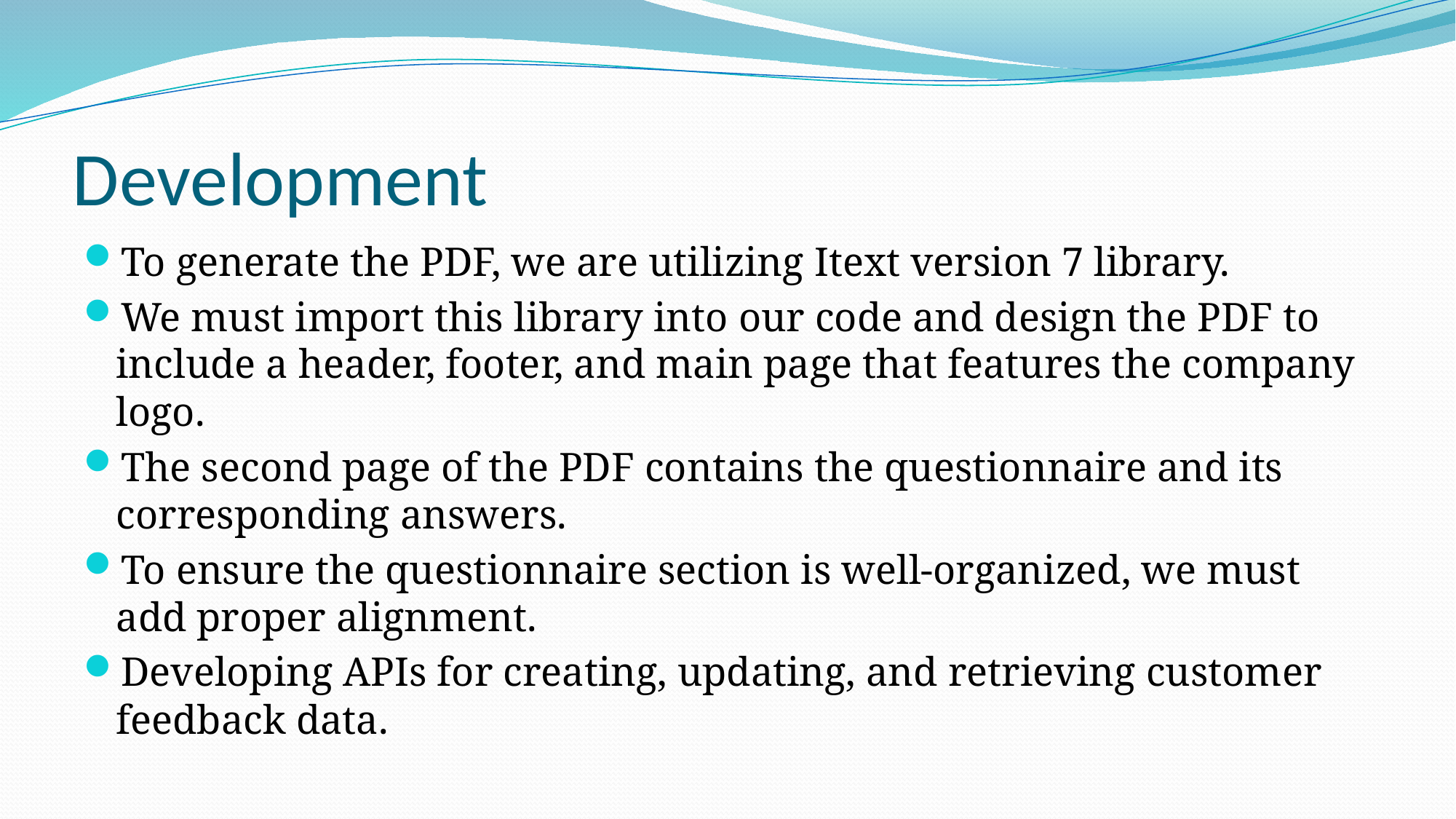

# Development
To generate the PDF, we are utilizing Itext version 7 library.
We must import this library into our code and design the PDF to include a header, footer, and main page that features the company logo.
The second page of the PDF contains the questionnaire and its corresponding answers.
To ensure the questionnaire section is well-organized, we must add proper alignment.
Developing APIs for creating, updating, and retrieving customer feedback data.